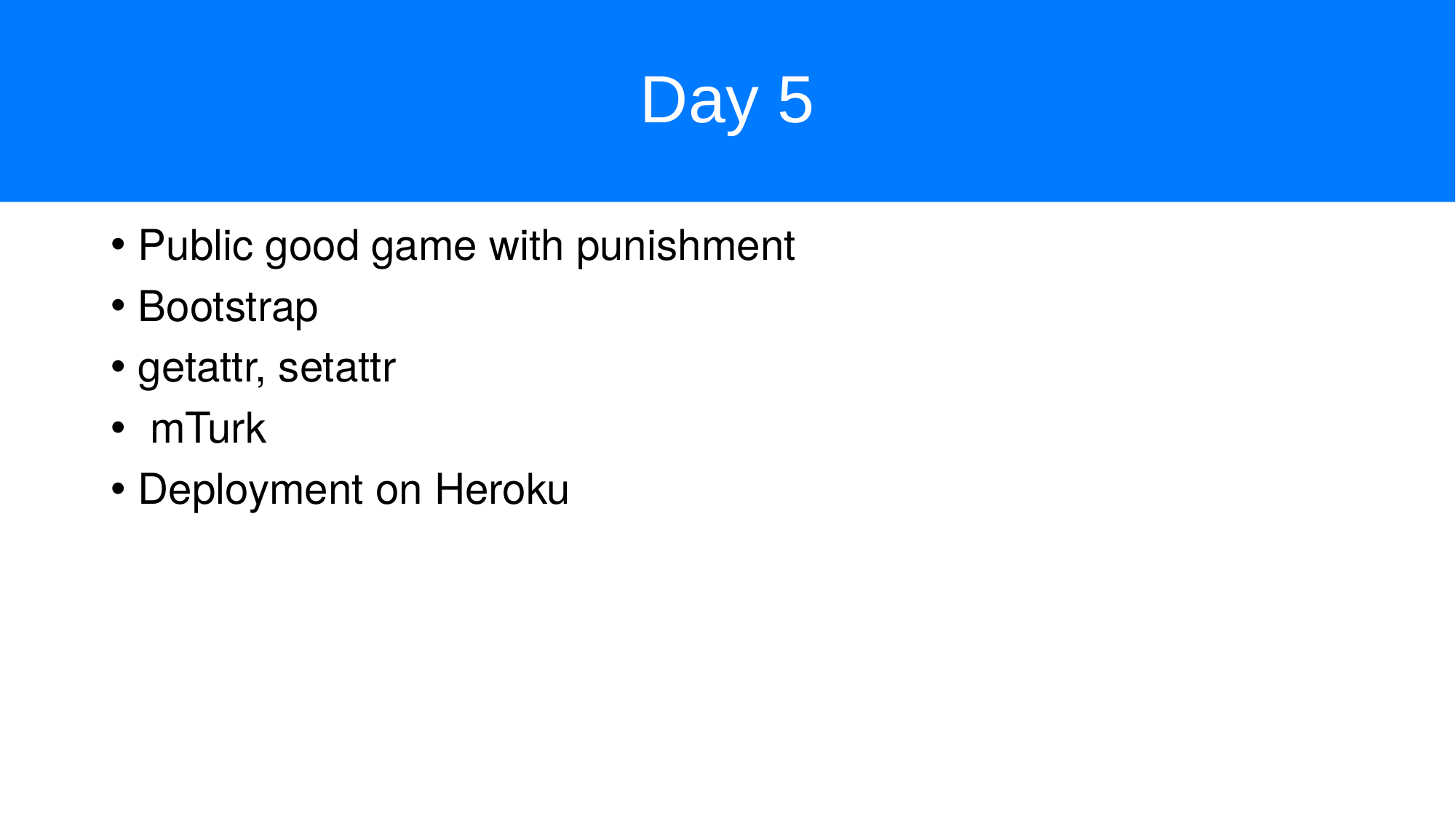

# Day 5
Public good game with punishment
Bootstrap
getattr, setattr
 mTurk
Deployment on Heroku